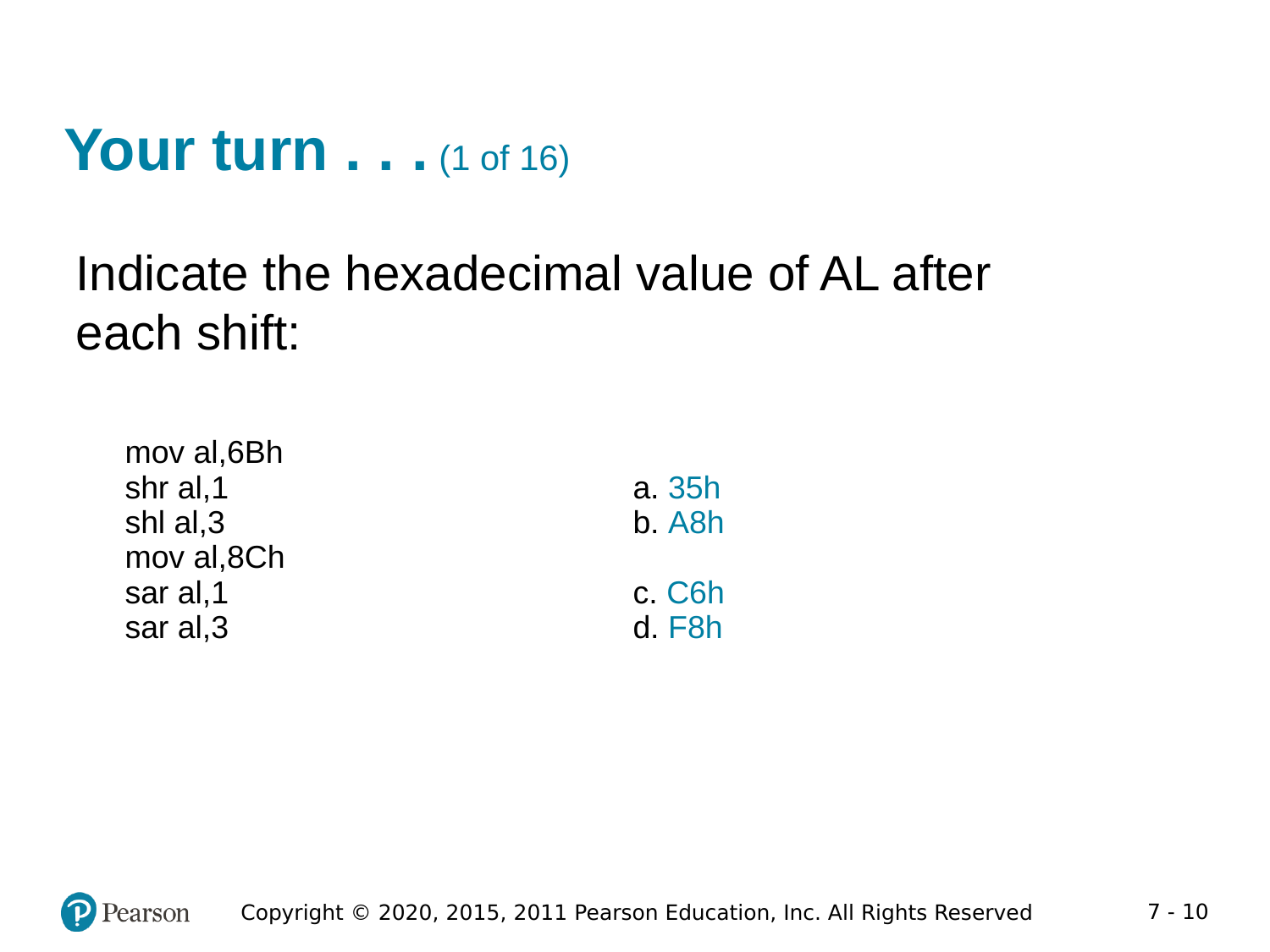

# Your turn . . . (1 of 16)
Indicate the hexadecimal value of AL after each shift:
mov al,6Bh
shr al,1	a. 35h
shl al,3	b. A8h
mov al,8Ch
sar al,1	c. C6h
sar al,3	d. F8h